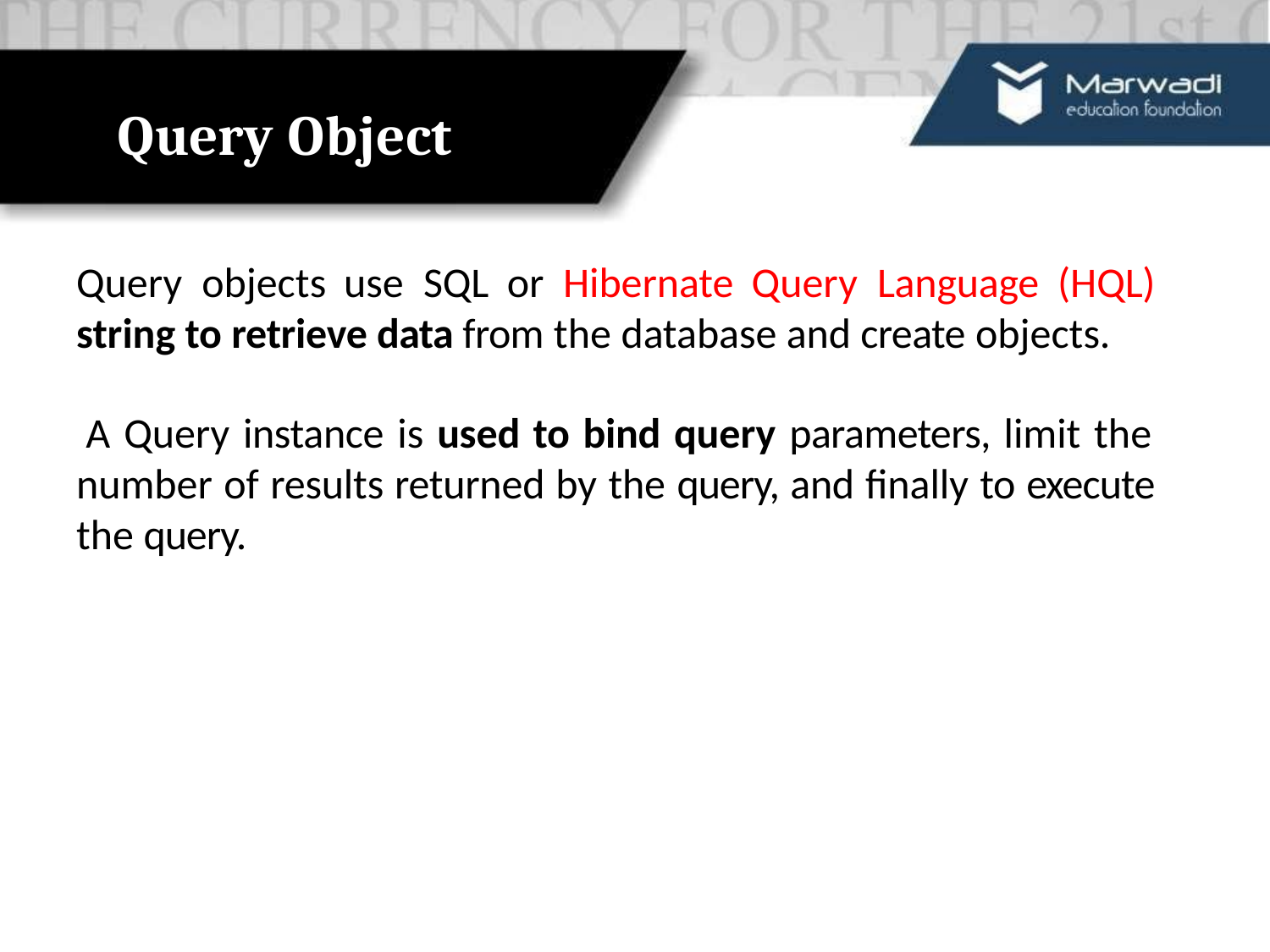

# Query Object
Query objects use SQL or Hibernate Query Language (HQL)
string to retrieve data from the database and create objects.

A Query instance is used to bind query parameters, limit the  number of results returned by the query, and finally to execute  the query.